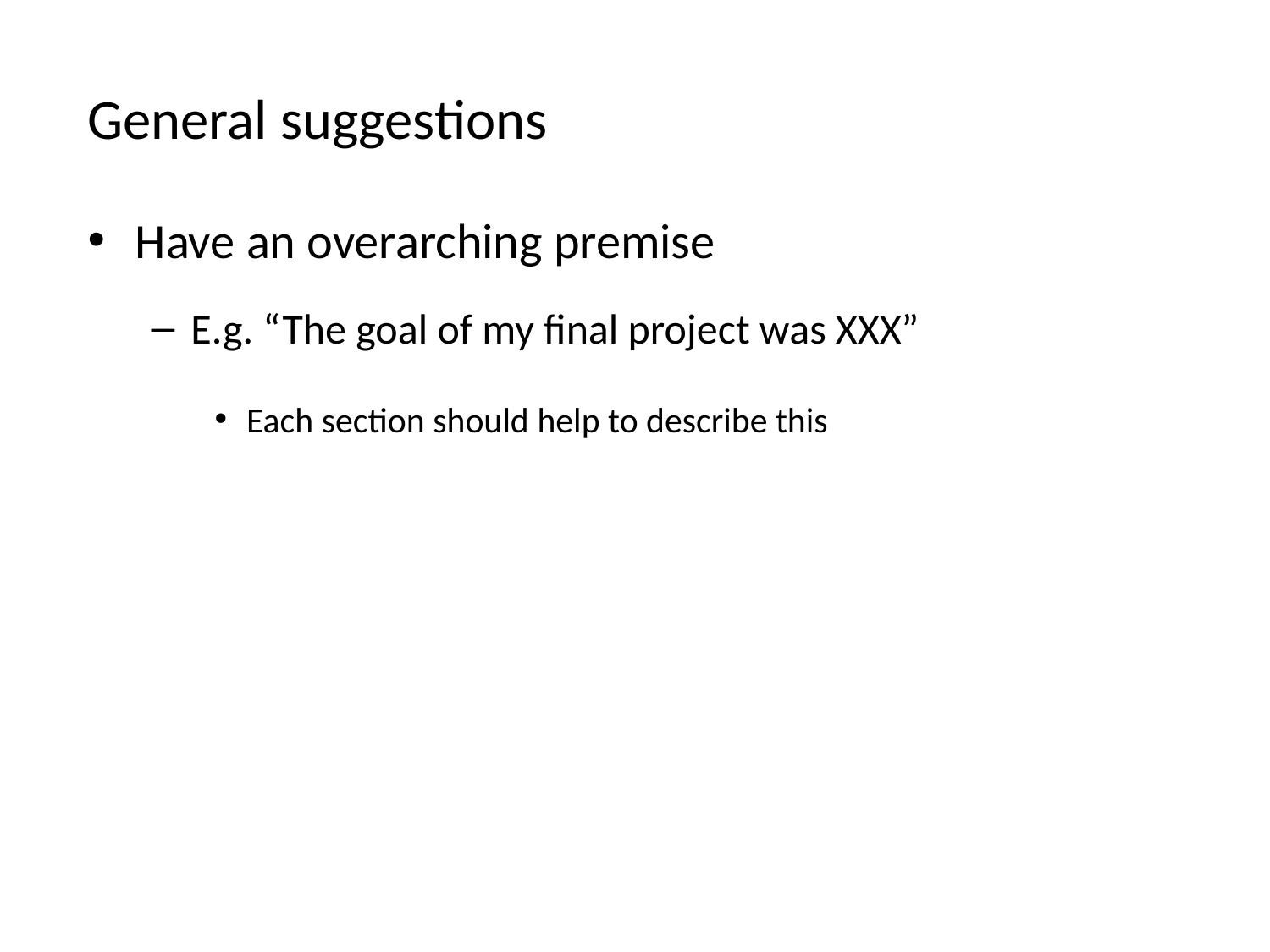

General suggestions

Have an overarching premise

E.g. “The goal of my final project was XXX”

Each section should help to describe this